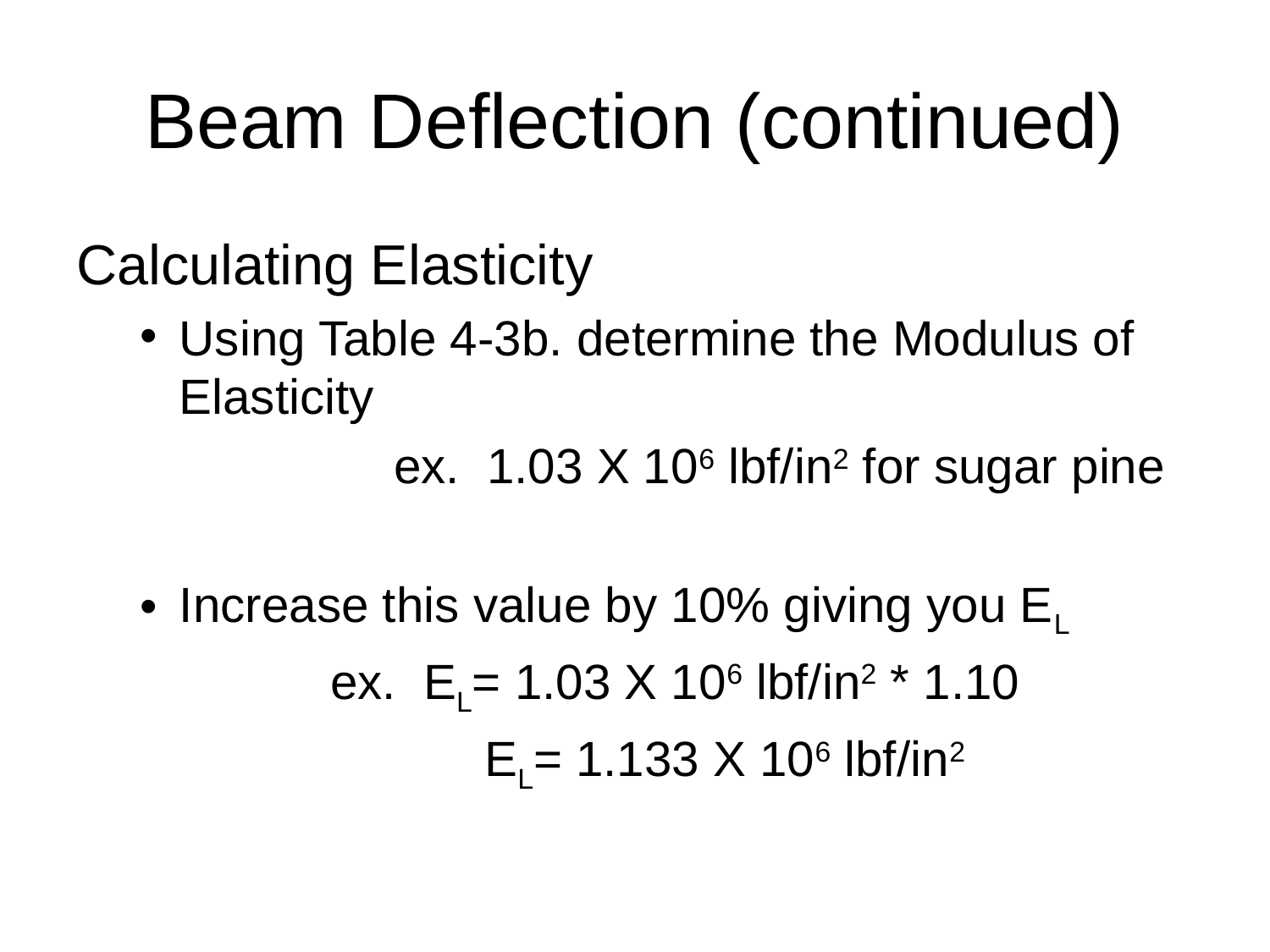

# Beam Deflection (continued)
Calculating Elasticity
Using Table 4-3b. determine the Modulus of Elasticity
		ex.  1.03 X 106 lbf/in2 for sugar pine

Increase this value by 10% giving you EL
	ex.  EL= 1.03 X 106 lbf/in2 * 1.10
		  EL= 1.133 X 106 lbf/in2